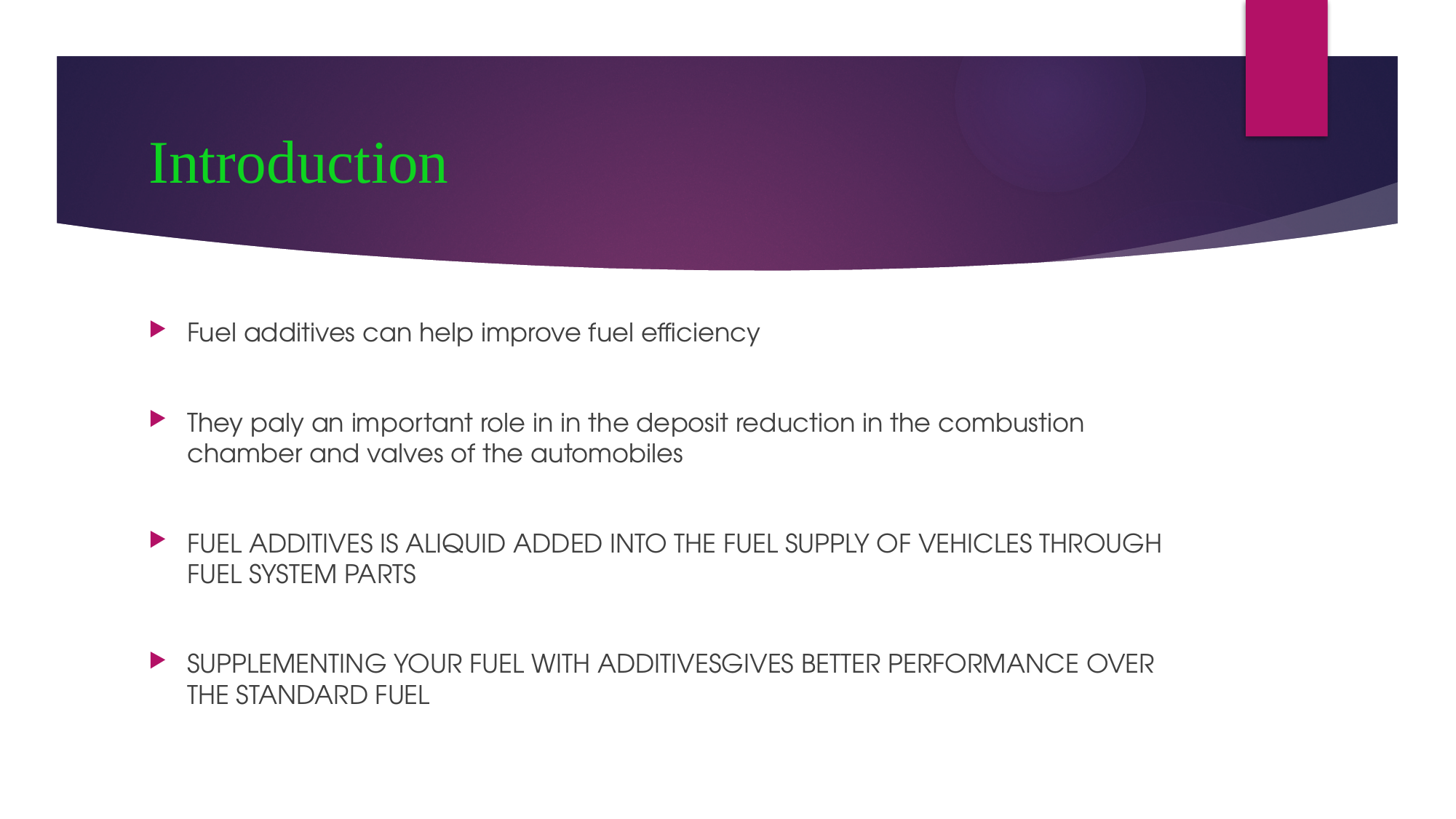

# Introduction
Fuel additives can help improve fuel efficiency

They paly an important role in in the deposit reduction in the combustion chamber and valves of the automobiles

FUEL ADDITIVES IS ALIQUID ADDED INTO THE FUEL SUPPLY OF VEHICLES THROUGH FUEL SYSTEM PARTS

SUPPLEMENTING YOUR FUEL WITH ADDITIVESGIVES BETTER PERFORMANCE OVER THE STANDARD FUEL